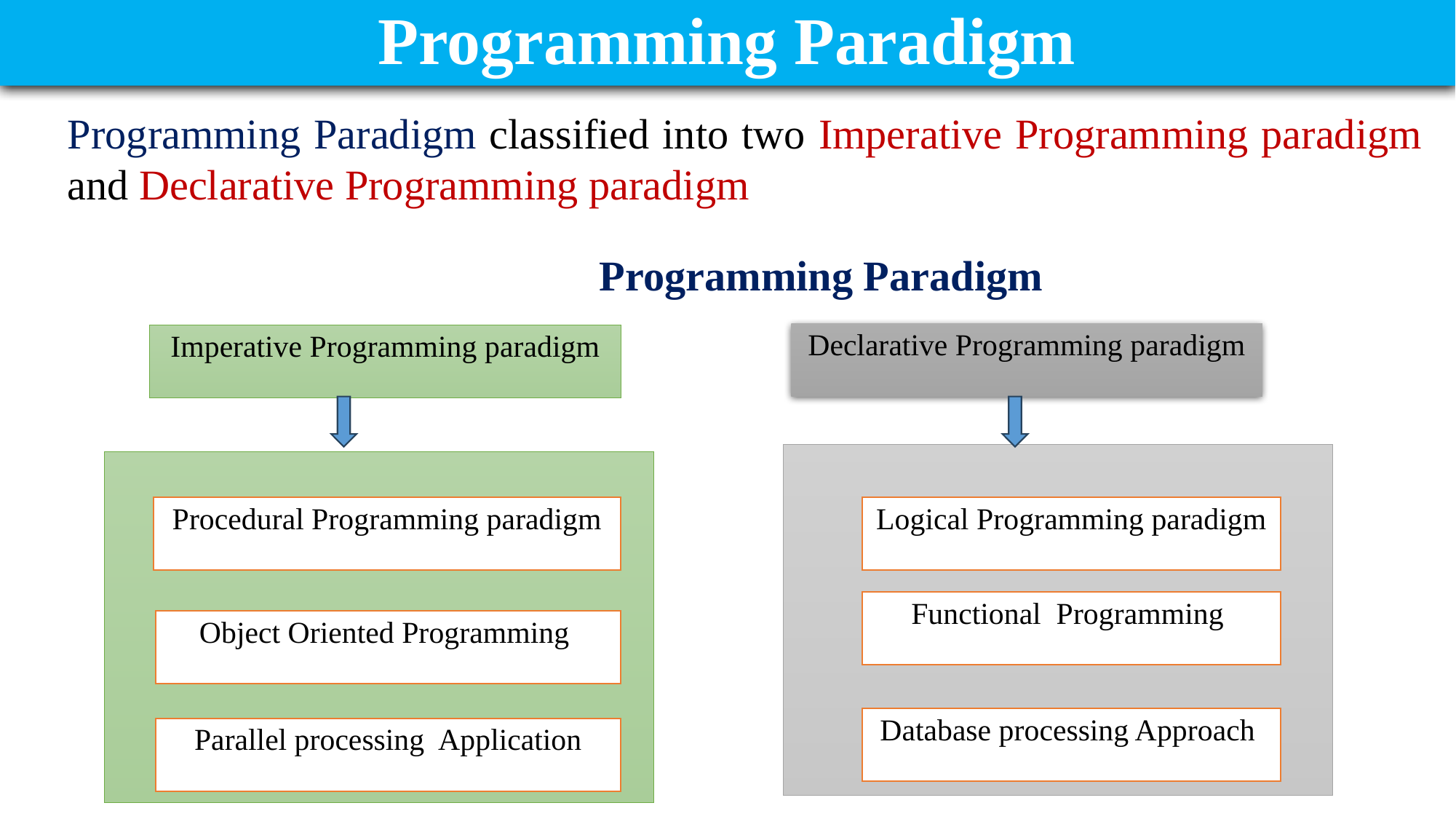

# Programming Paradigm
Programming Paradigm classified into two Imperative Programming paradigm and Declarative Programming paradigm
                                             Programming Paradigm

Declarative Programming paradigm

Imperative Programming paradigm

Procedural Programming paradigm

Logical Programming paradigm

Functional  Programming

Object Oriented Programming

Database processing Approach

Parallel processing  Application

6